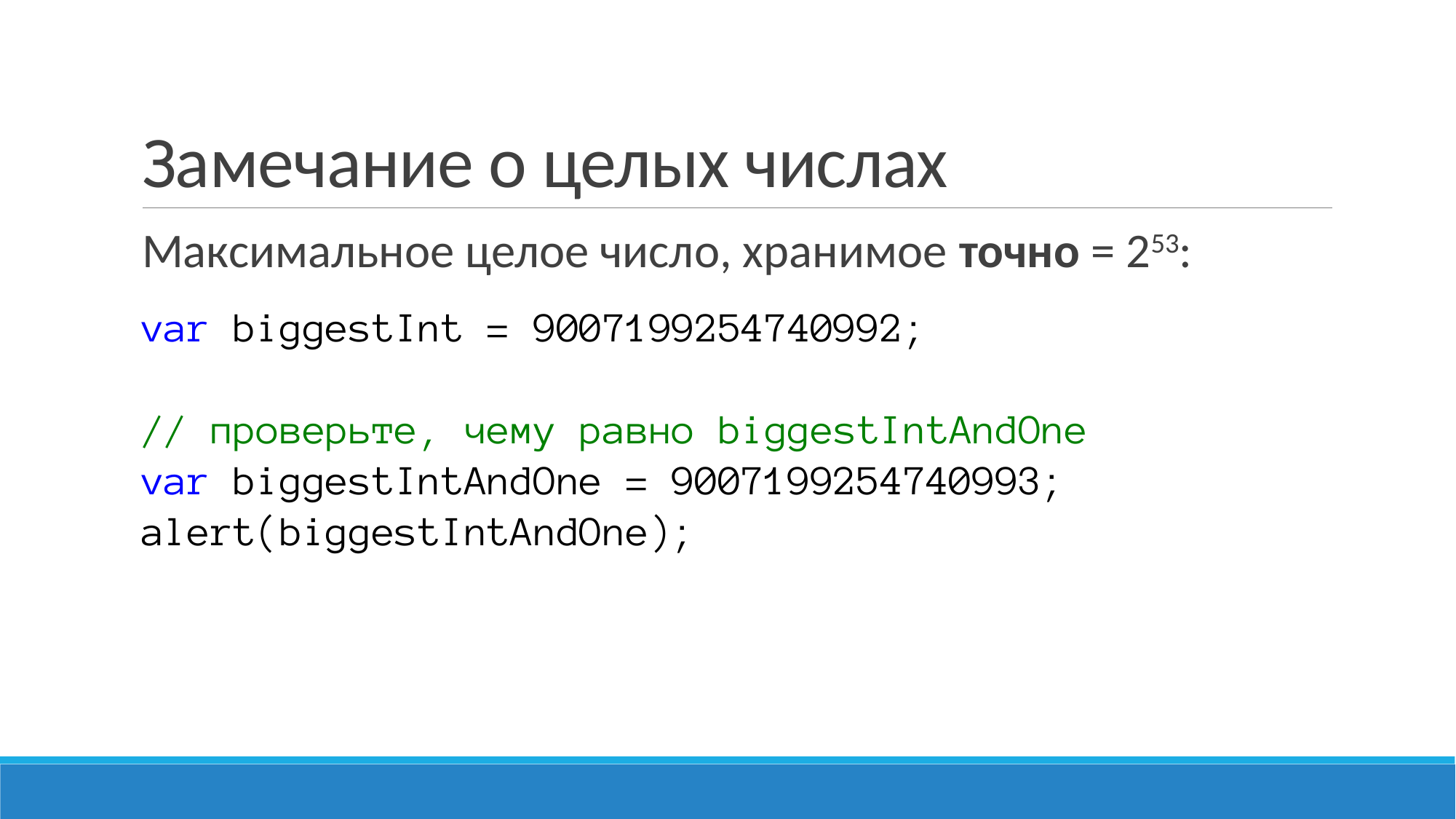

# Замечание о целых числах
Максимальное целое число, хранимое точно = 253:
var biggestInt = 9007199254740992;

// проверьте, чему равно biggestIntAndOne
var biggestIntAndOne = 9007199254740993;
alert(biggestIntAndOne);